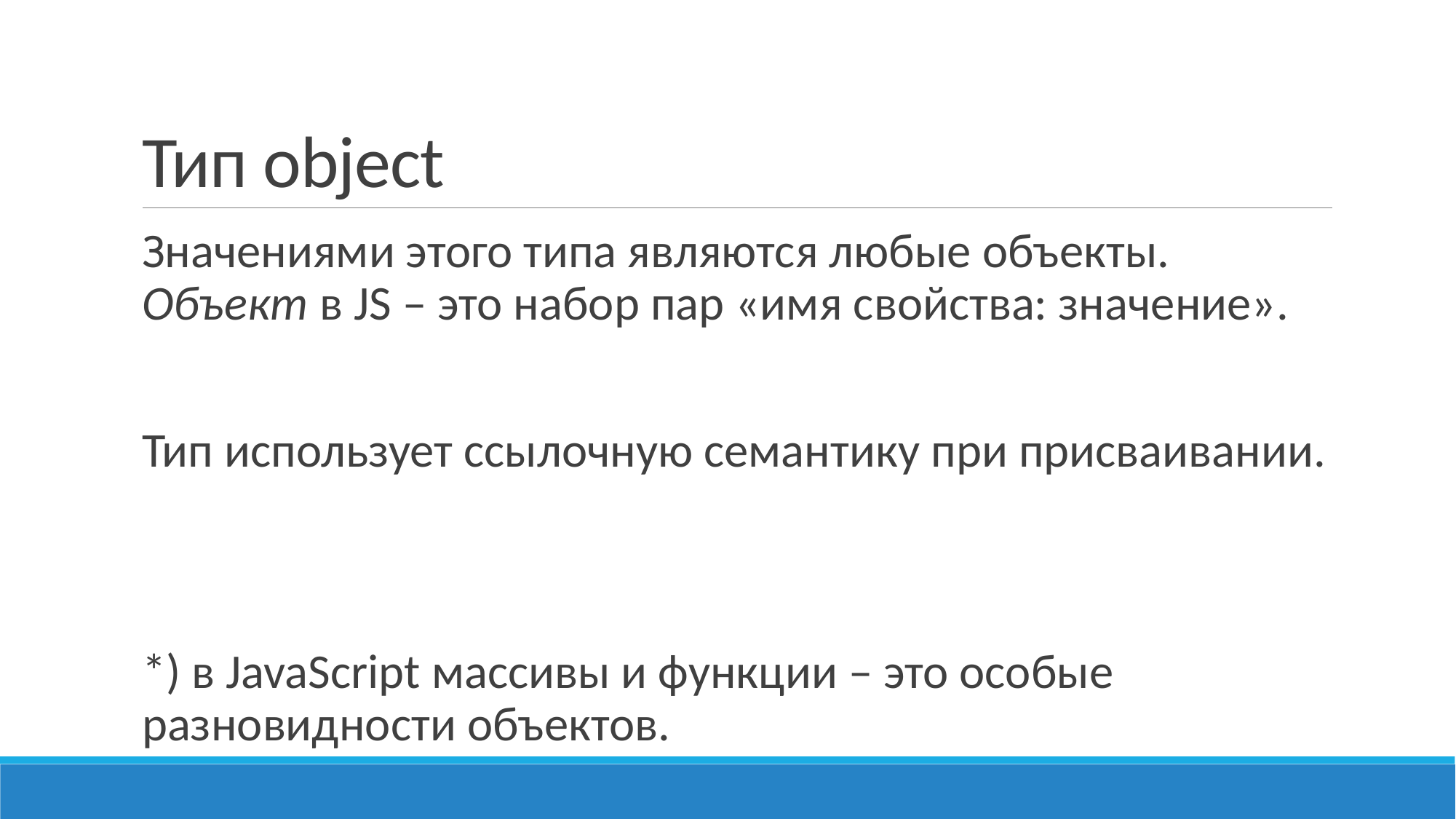

# Тип object
Значениями этого типа являются любые объекты. Объект в JS – это набор пар «имя свойства: значение».

Тип использует ссылочную семантику при присваивании.

*) в JavaScript массивы и функции – это особые разновидности объектов.